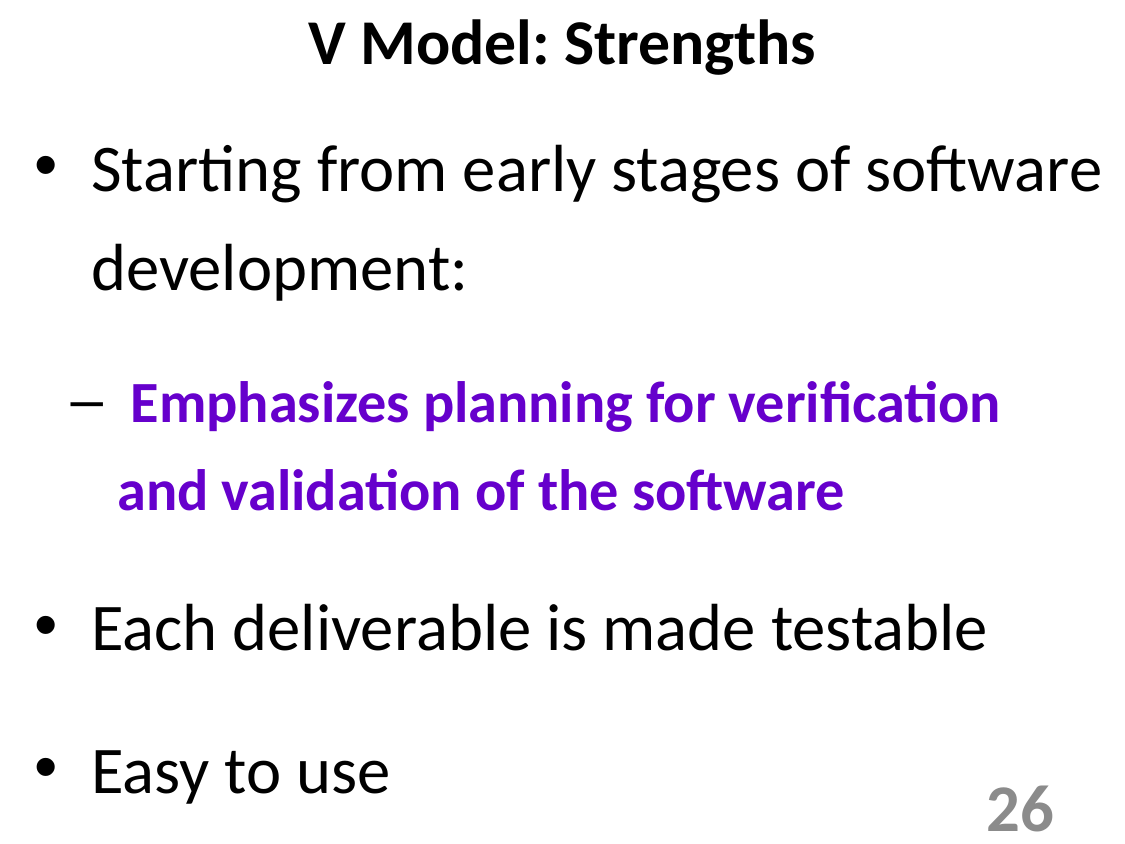

V Model: Strengths
Starting from early stages of software development:
 Emphasizes planning for verification and validation of the software
Each deliverable is made testable
Easy to use
26